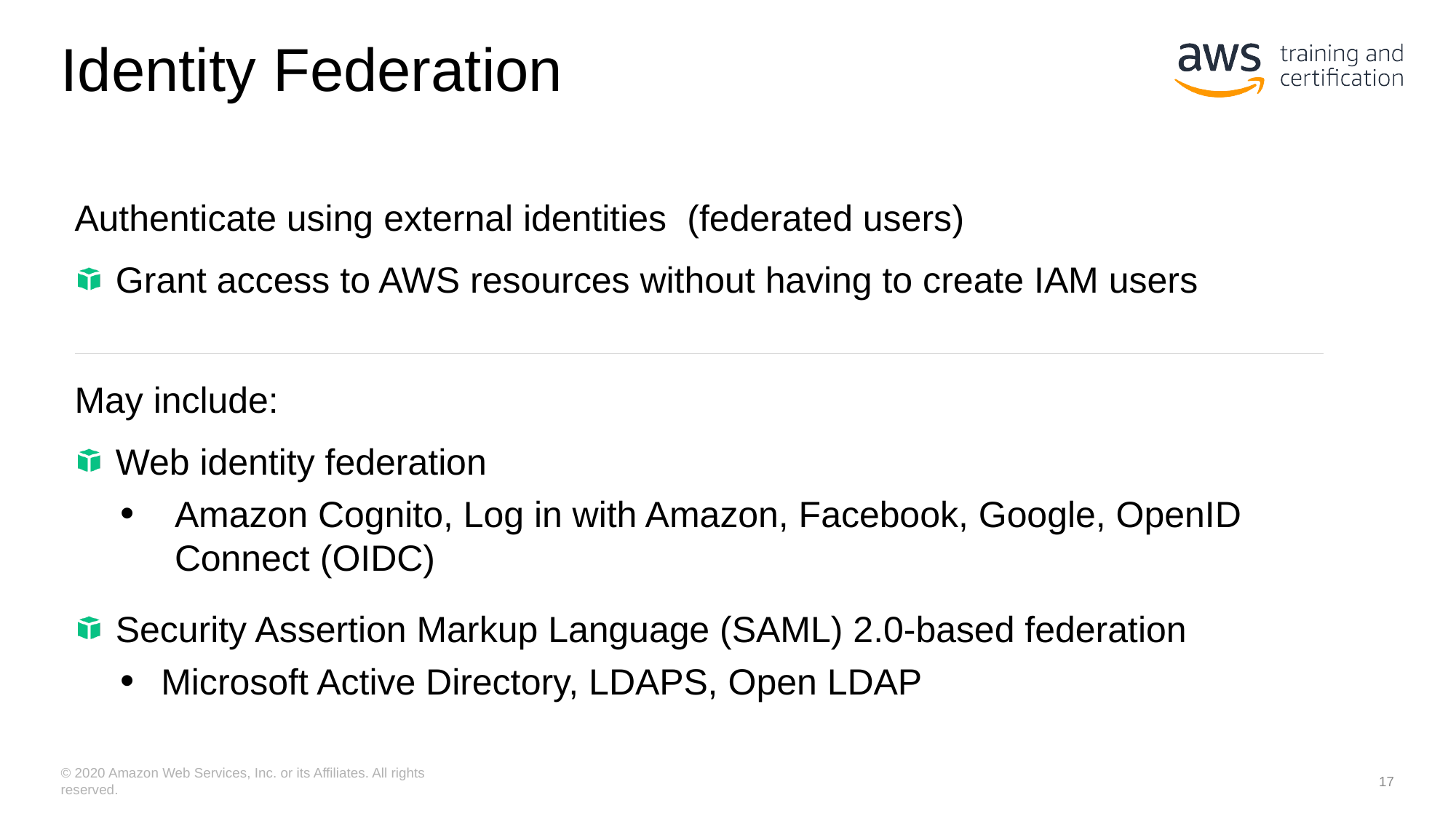

# Identity Federation
Authenticate using external identities  (federated users)
Grant access to AWS resources without having to create IAM users
May include:
Web identity federation
Amazon Cognito, Log in with Amazon, Facebook, Google, OpenID Connect (OIDC)
Security Assertion Markup Language (SAML) 2.0-based federation
Microsoft Active Directory, LDAPS, Open LDAP
© 2020 Amazon Web Services, Inc. or its Affiliates. All rights reserved.
17